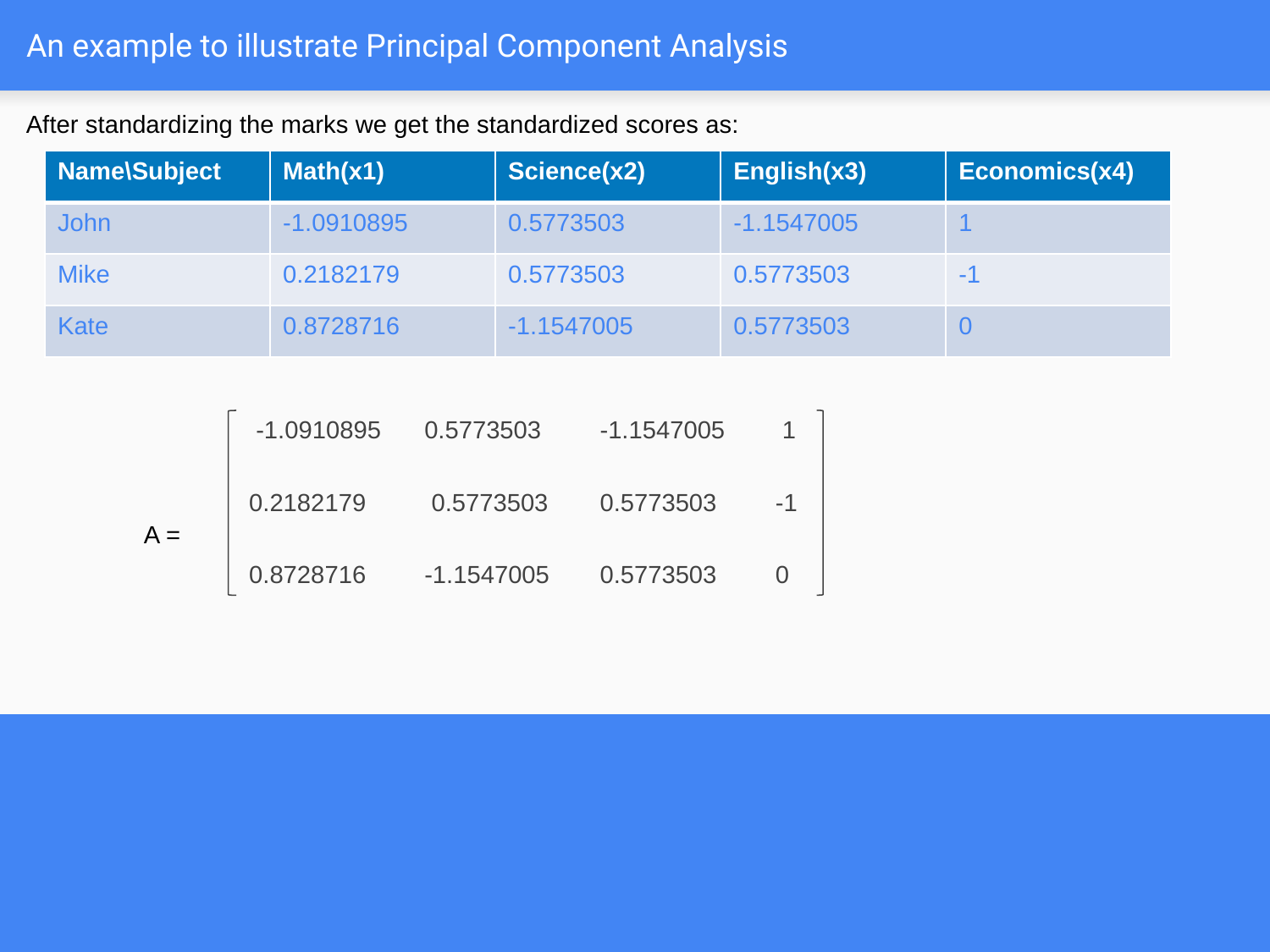

# An example to illustrate Principal Component Analysis
After standardizing the marks we get the standardized scores as:
| Name\Subject | Math(x1) | Science(x2) | English(x3) | Economics(x4) |
| --- | --- | --- | --- | --- |
| John | -1.0910895 | 0.5773503 | -1.1547005 | 1 |
| Mike | 0.2182179 | 0.5773503 | 0.5773503 | -1 |
| Kate | 0.8728716 | -1.1547005 | 0.5773503 | 0 |
| -1.0910895 | 0.5773503 | -1.1547005 | 1 |
| --- | --- | --- | --- |
| 0.2182179 | 0.5773503 | 0.5773503 | -1 |
| 0.8728716 | -1.1547005 | 0.5773503 | 0 |
|  |  |  |  |

A =